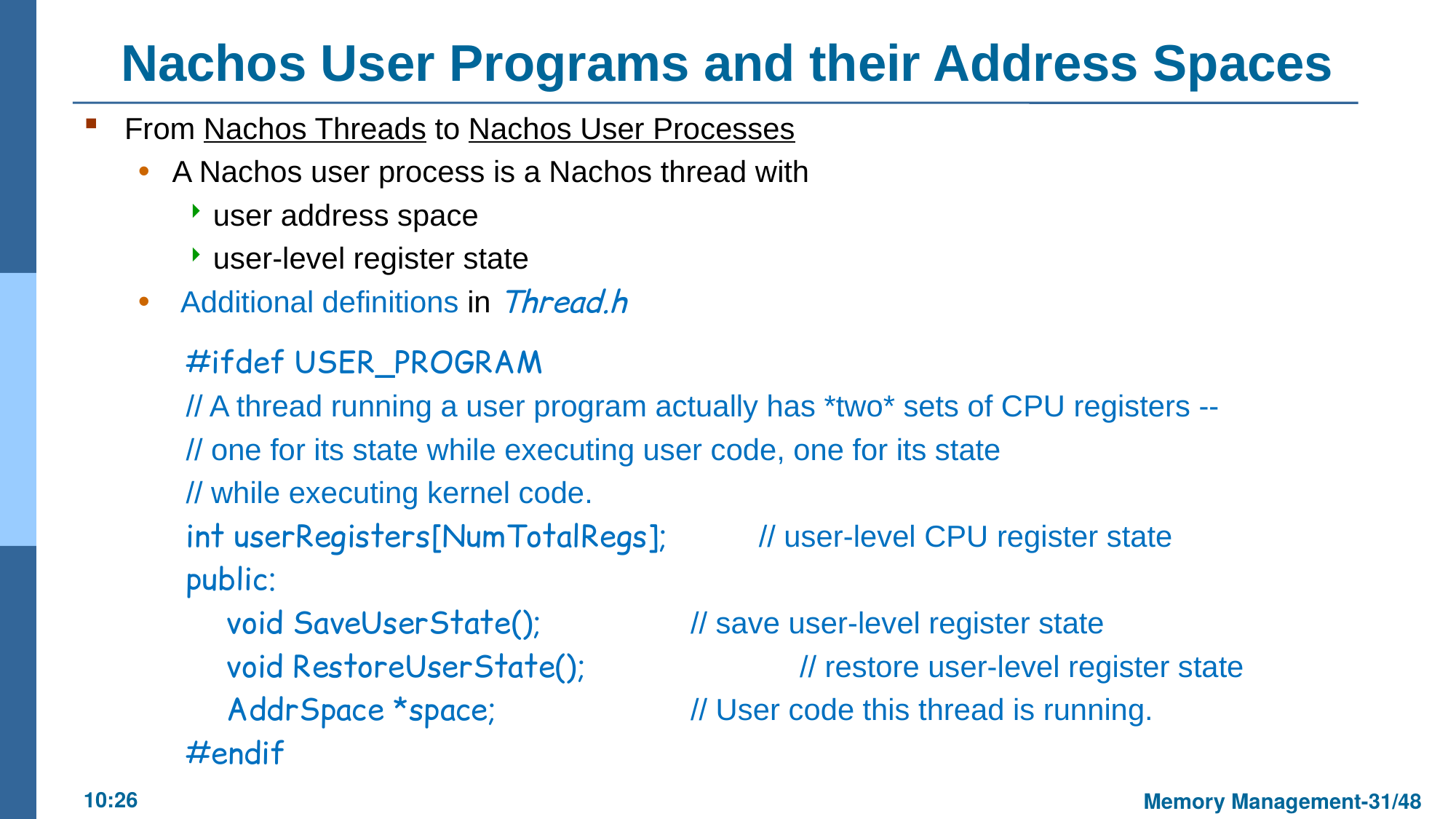

# Nachos User Programs and their Address Spaces
From Nachos Threads to Nachos User Processes
A Nachos user process is a Nachos thread with
user address space
user-level register state
 Additional definitions in Thread.h

#ifdef USER_PROGRAM
// A thread running a user program actually has *two* sets of CPU registers --
// one for its state while executing user code, one for its state
// while executing kernel code.
int userRegisters[NumTotalRegs]; 	// user-level CPU register state
public:
void SaveUserState(); 		// save user-level register state
void RestoreUserState();		// restore user-level register state
AddrSpace *space; 		// User code this thread is running.
#endif